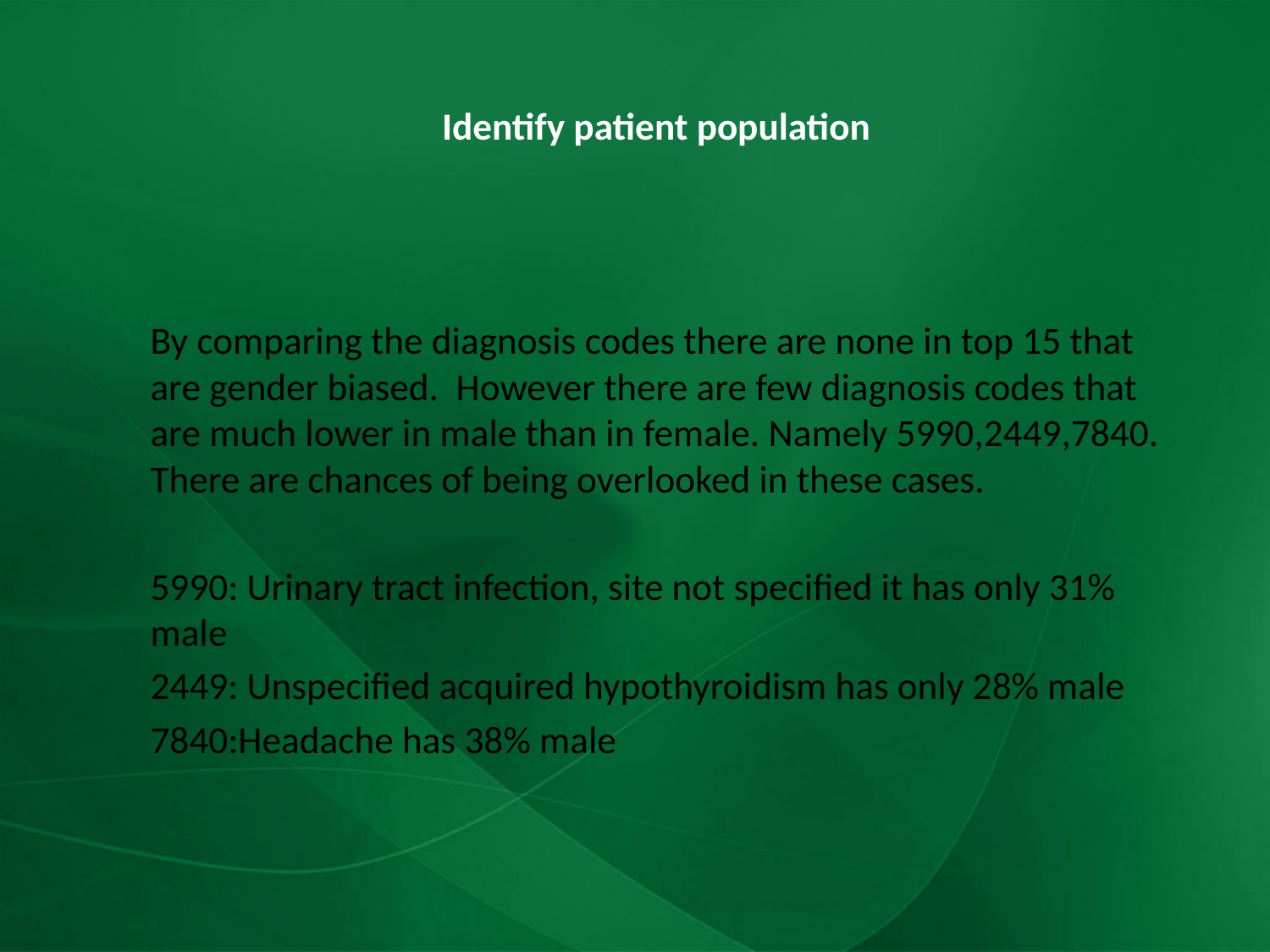

#
Identify patient population

By comparing the diagnosis codes there are none in top 15 that are gender biased.  However there are few diagnosis codes that are much lower in male than in female. Namely 5990,2449,7840. There are chances of being overlooked in these cases.

5990: Urinary tract infection, site not specified it has only 31% male
2449: Unspecified acquired hypothyroidism has only 28% male
7840:Headache has 38% male